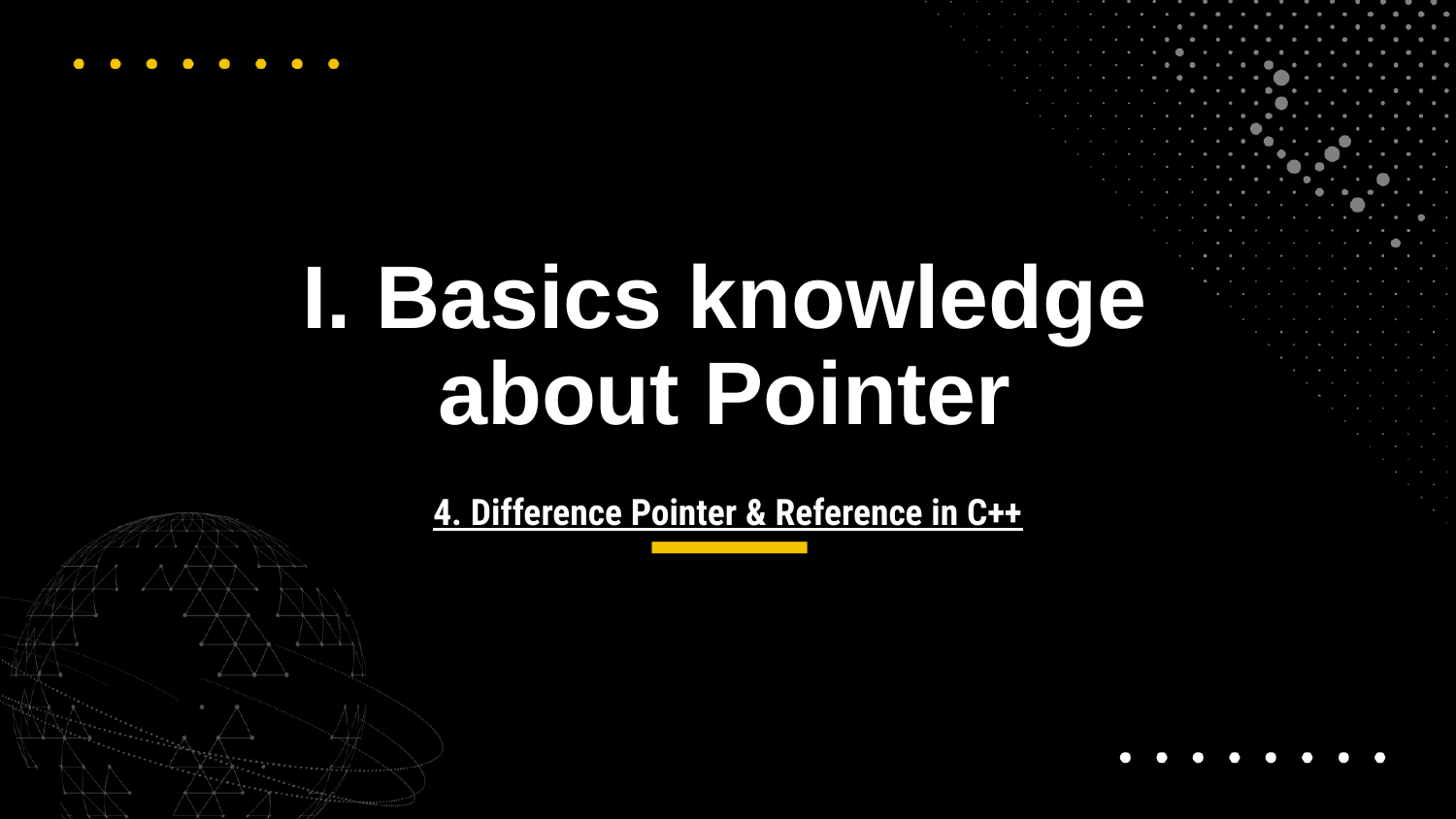

# I. Basics knowledge about Pointer
4. Difference Pointer & Reference in C++